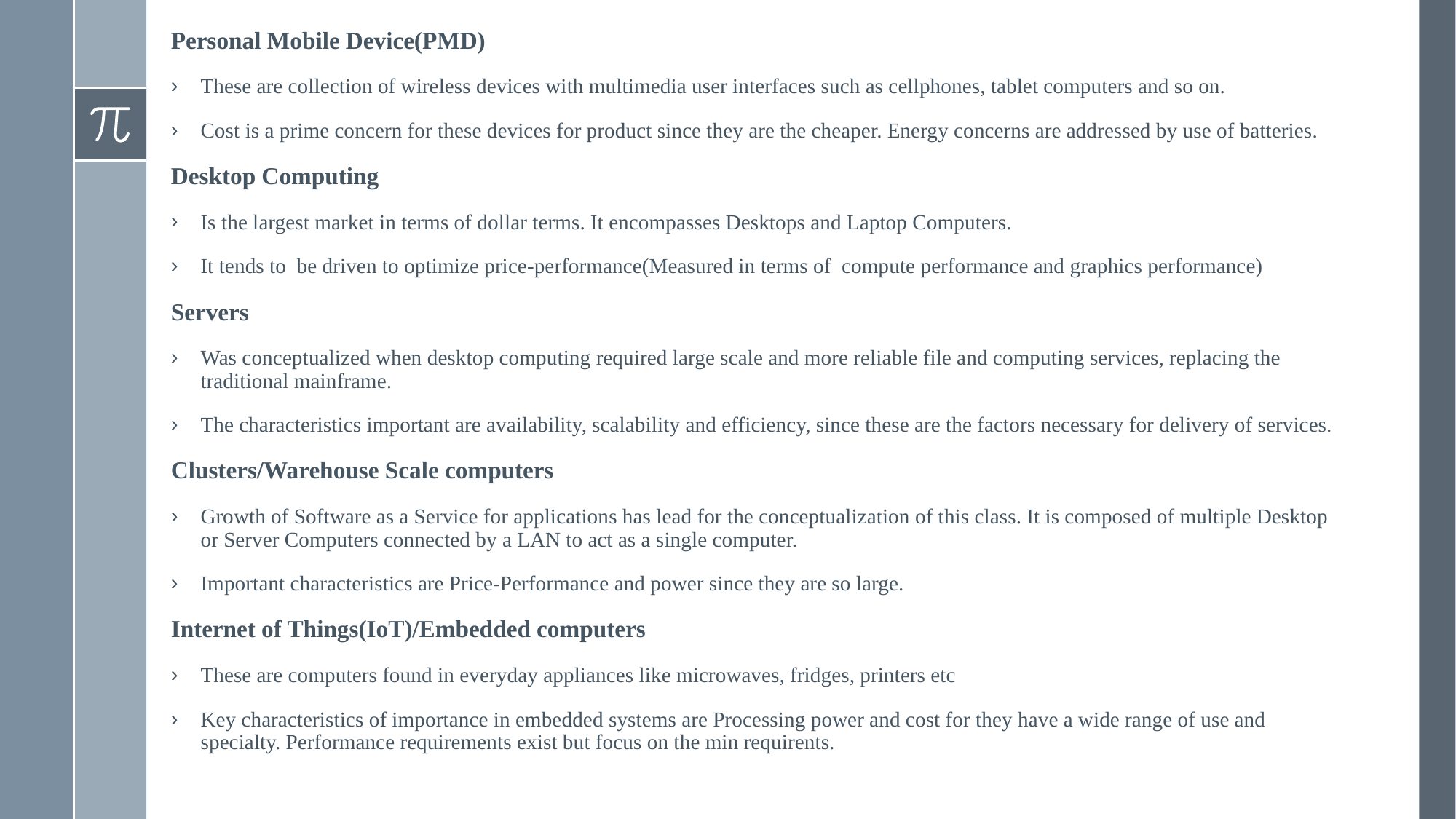

Personal Mobile Device(PMD)
These are collection of wireless devices with multimedia user interfaces such as cellphones, tablet computers and so on.
Cost is a prime concern for these devices for product since they are the cheaper. Energy concerns are addressed by use of batteries.
Desktop Computing
Is the largest market in terms of dollar terms. It encompasses Desktops and Laptop Computers.
It tends to  be driven to optimize price-performance(Measured in terms of  compute performance and graphics performance)
Servers
Was conceptualized when desktop computing required large scale and more reliable file and computing services, replacing the traditional mainframe.
The characteristics important are availability, scalability and efficiency, since these are the factors necessary for delivery of services.
Clusters/Warehouse Scale computers
Growth of Software as a Service for applications has lead for the conceptualization of this class. It is composed of multiple Desktop or Server Computers connected by a LAN to act as a single computer.
Important characteristics are Price-Performance and power since they are so large.
Internet of Things(IoT)/Embedded computers
These are computers found in everyday appliances like microwaves, fridges, printers etc
Key characteristics of importance in embedded systems are Processing power and cost for they have a wide range of use and specialty. Performance requirements exist but focus on the min requirents.